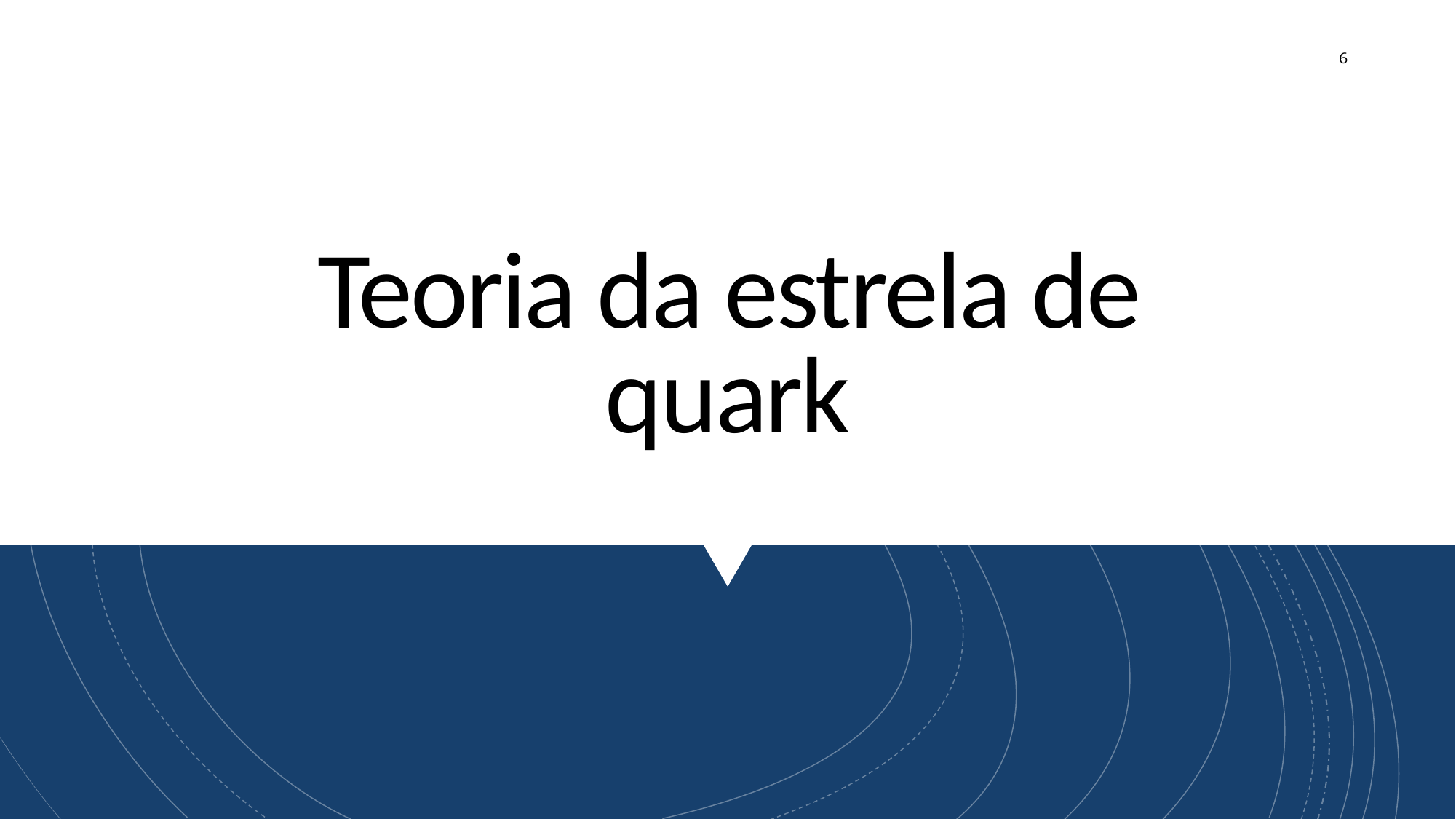

6

# Teoria da estrela de quark